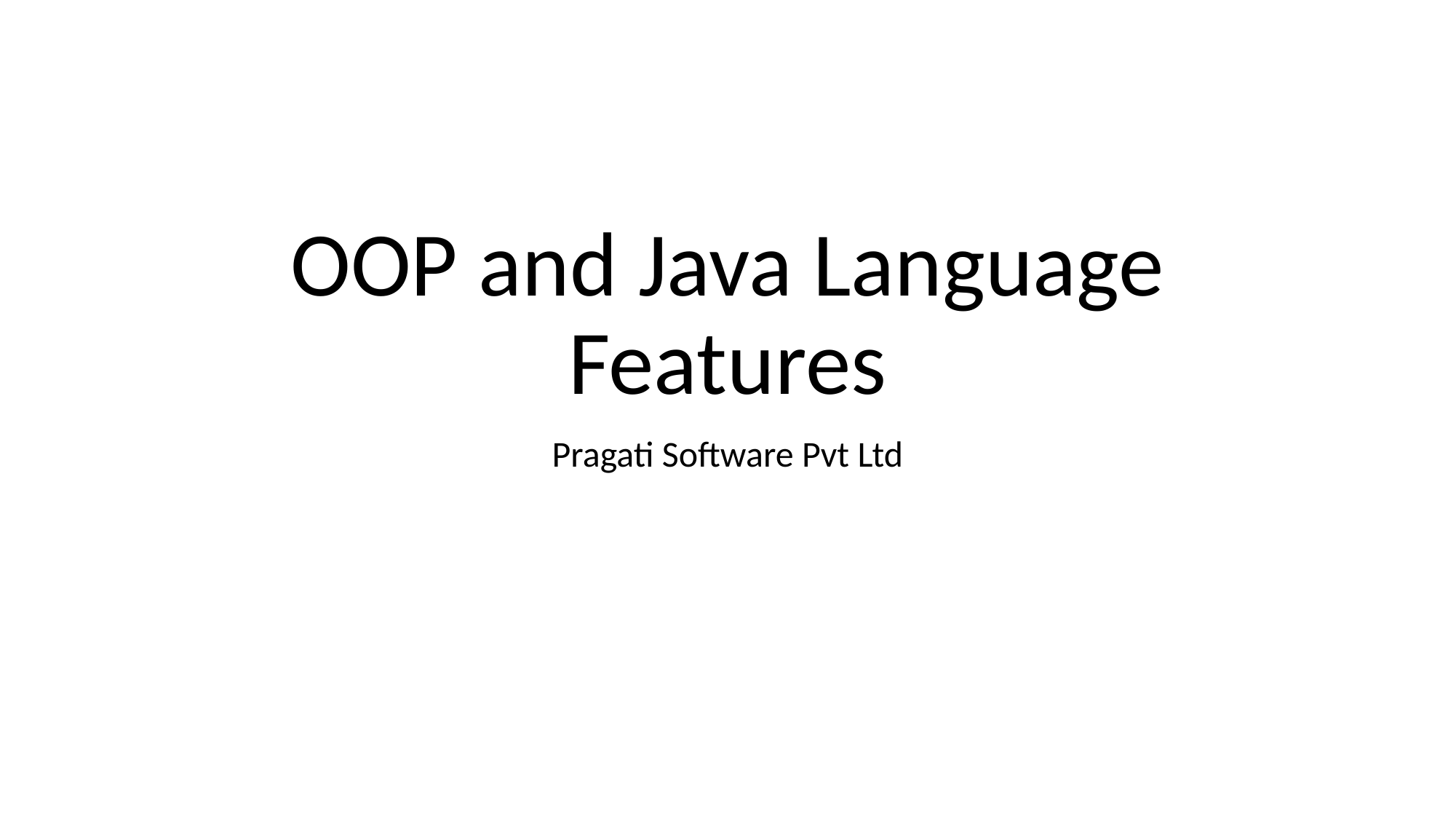

# OOP and Java Language Features
Pragati Software Pvt Ltd